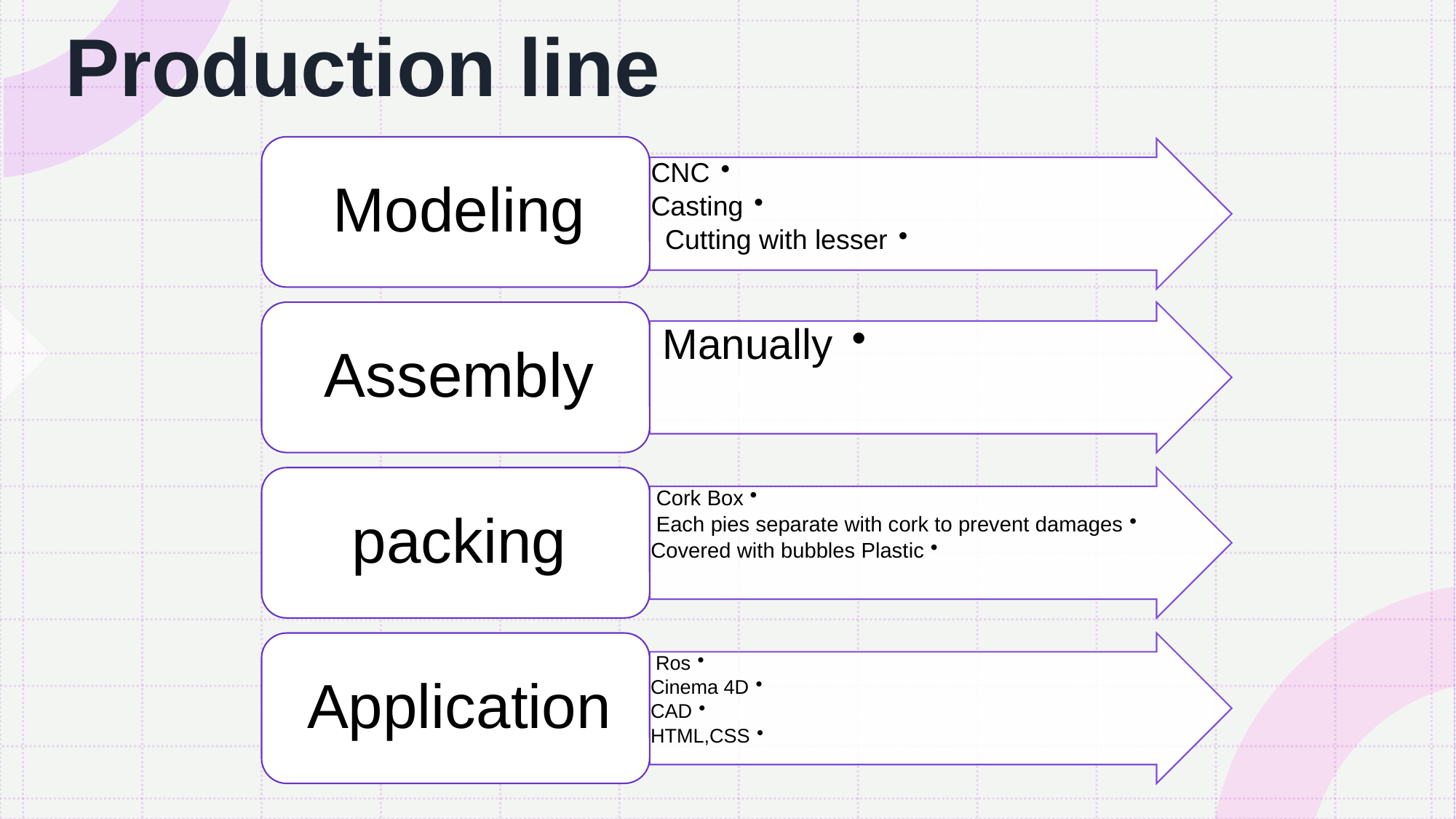

# Production line
CNC
Casting
Cutting with lesser
Modeling
Manually
Assembly
Cork Box
Each pies separate with cork to prevent damages
Covered with bubbles Plastic
packing
Ros
Cinema 4D
CAD
HTML,CSS
Application